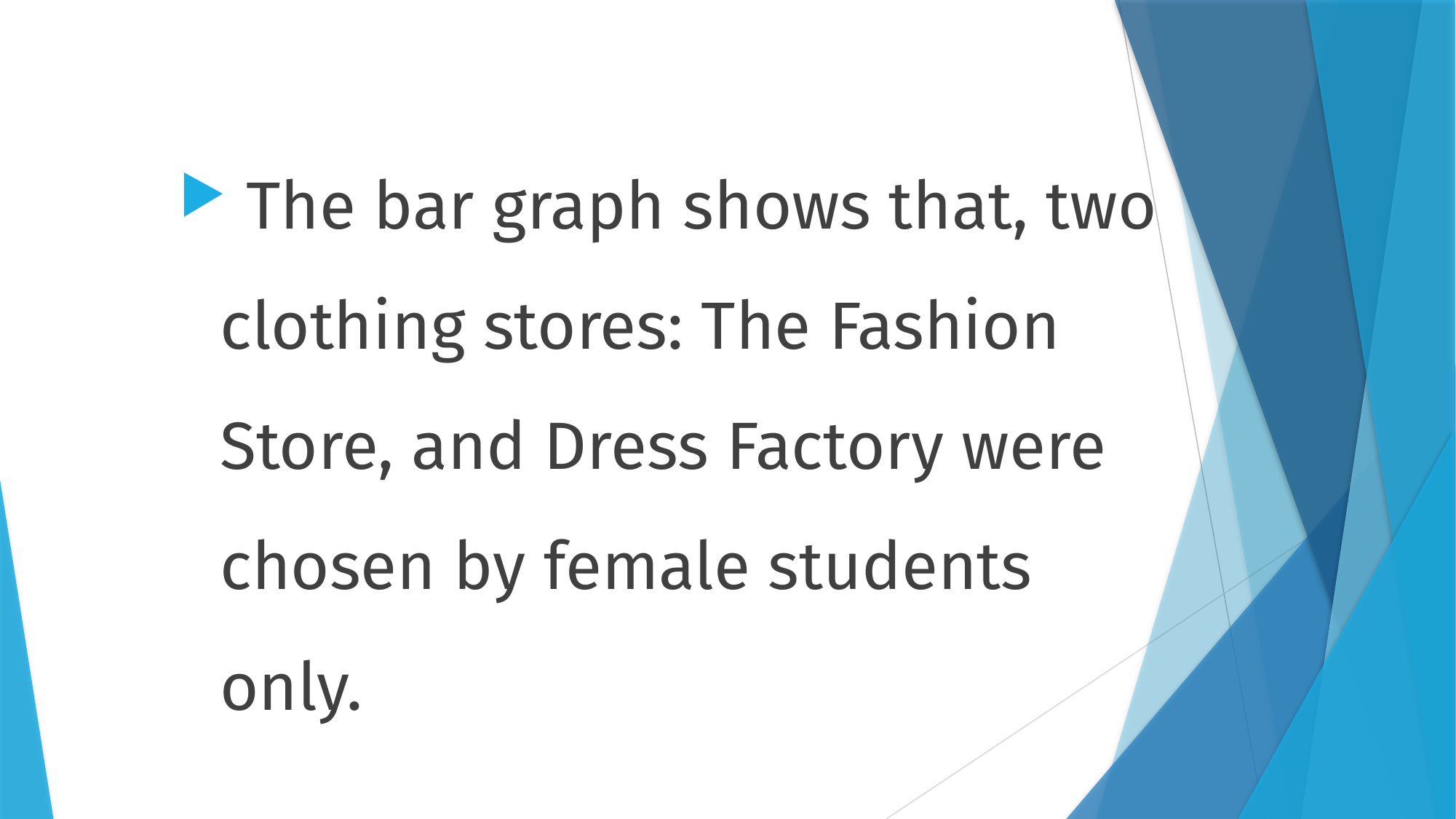

The bar graph shows that, two clothing stores: The Fashion Store, and Dress Factory were chosen by female students only.